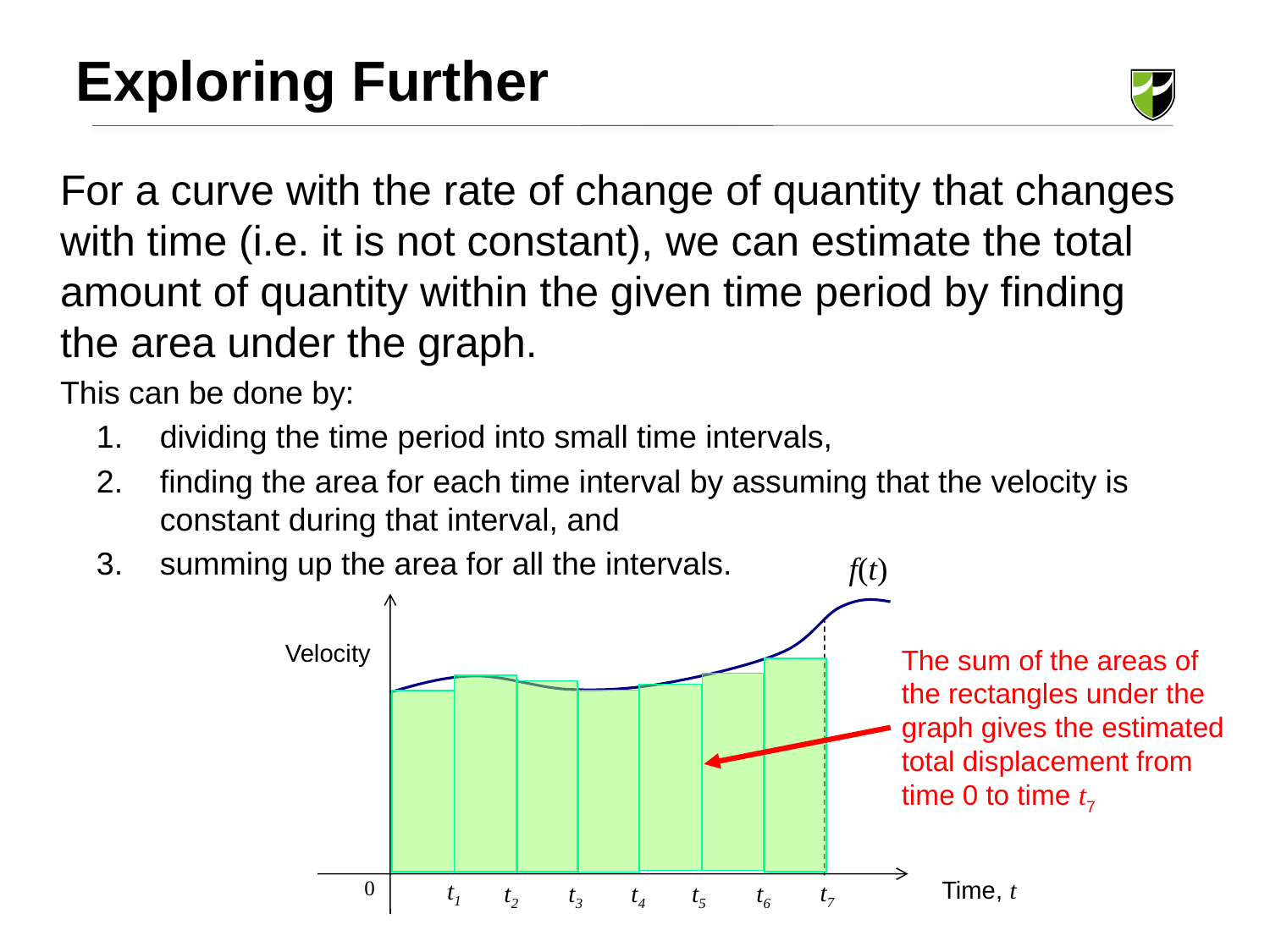

Exploring Further
For a curve with the rate of change of quantity that changes with time (i.e. it is not constant), we can estimate the total amount of quantity within the given time period by finding the area under the graph.
This can be done by:
dividing the time period into small time intervals,
finding the area for each time interval by assuming that the velocity is constant during that interval, and
summing up the area for all the intervals.
f(t)

Velocity
The sum of the areas of the rectangles under the graph gives the estimated total displacement from time 0 to time t7

Time, t
0
t1
t7
t2
t3
t4
t5
t6